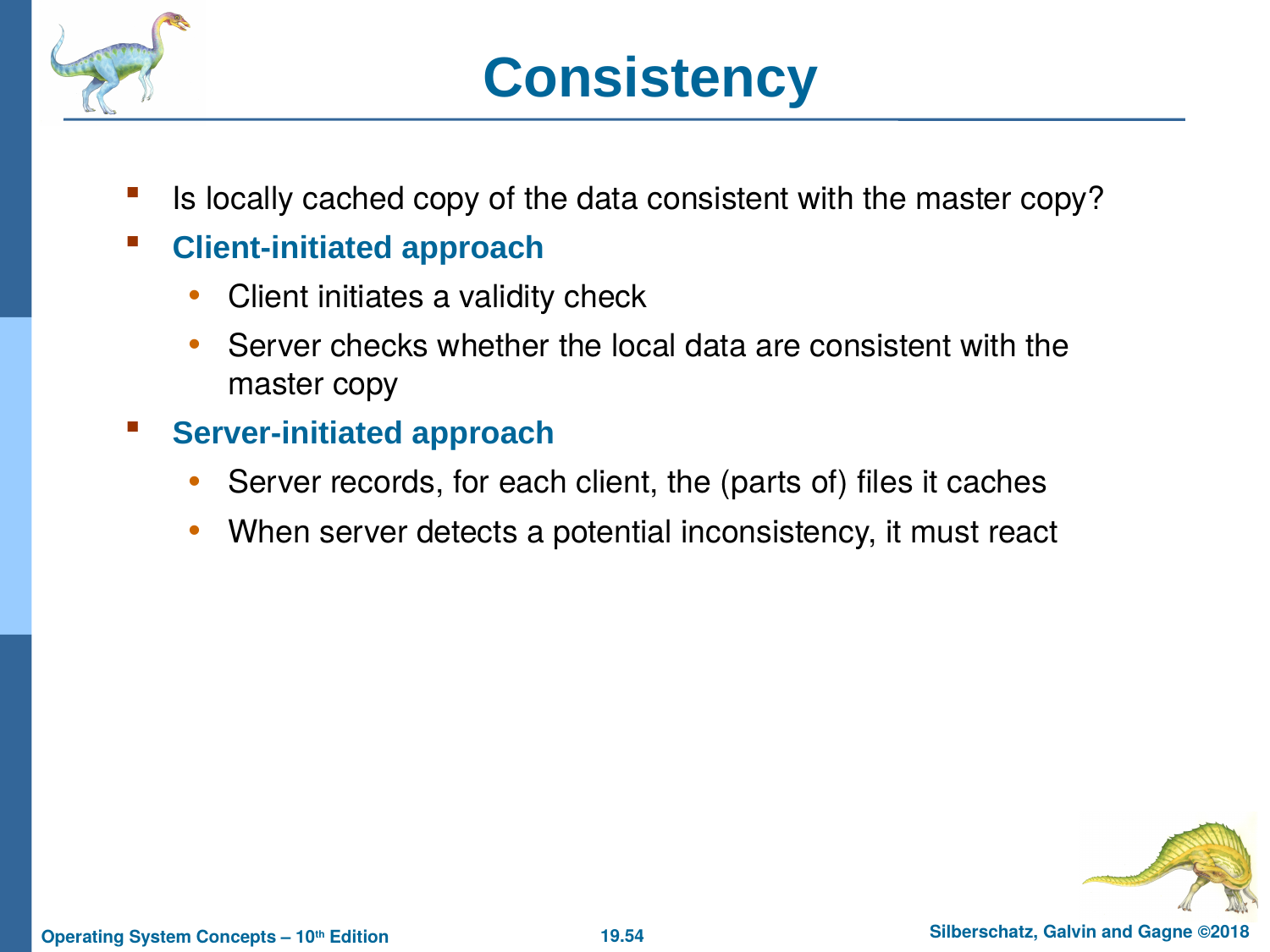

# Consistency
Is locally cached copy of the data consistent with the master copy?
Client-initiated approach
Client initiates a validity check
Server checks whether the local data are consistent with the master copy
Server-initiated approach
Server records, for each client, the (parts of) files it caches
When server detects a potential inconsistency, it must react